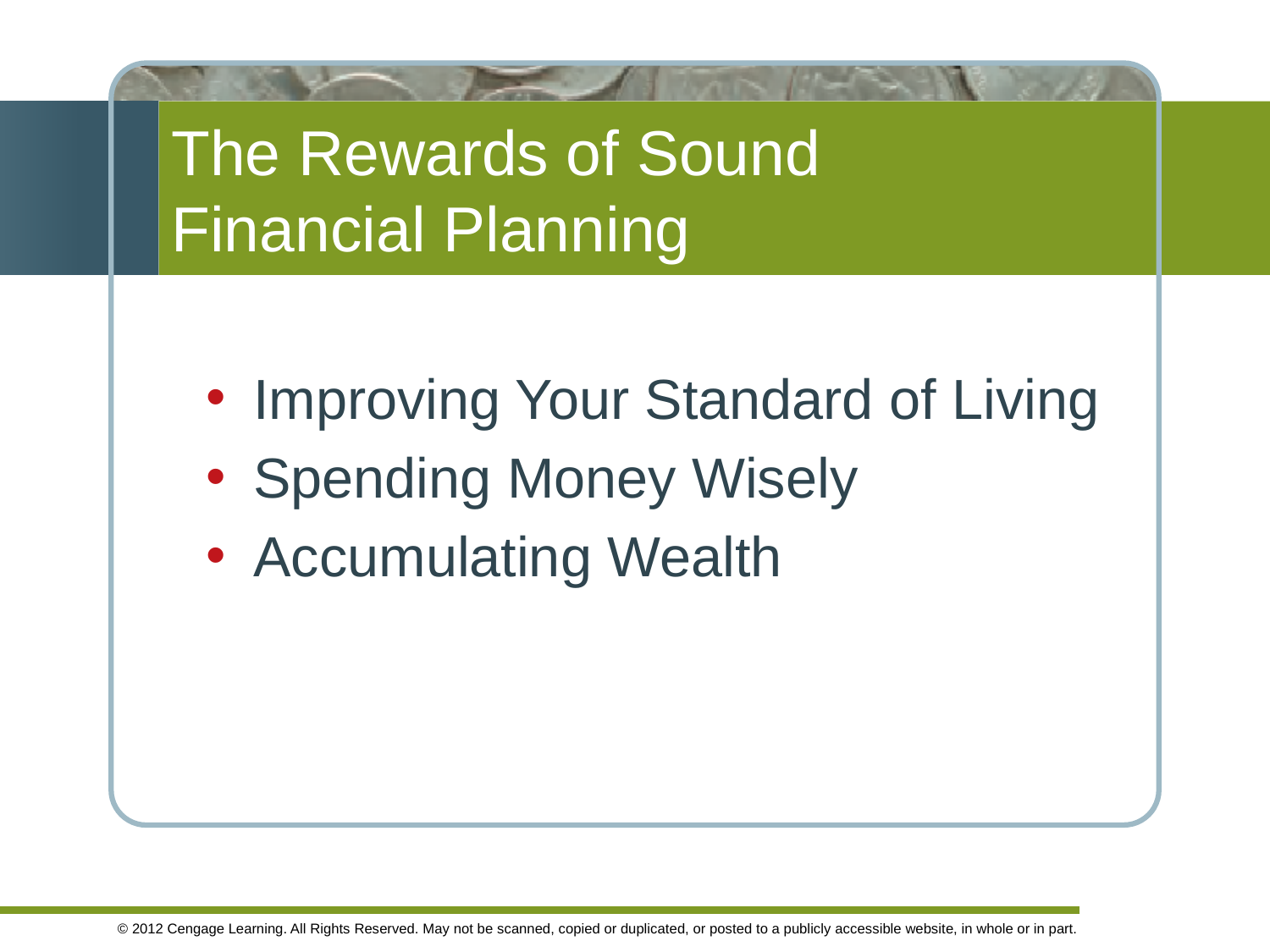

# The Rewards of Sound Financial Planning
Improving Your Standard of Living
Spending Money Wisely
Accumulating Wealth